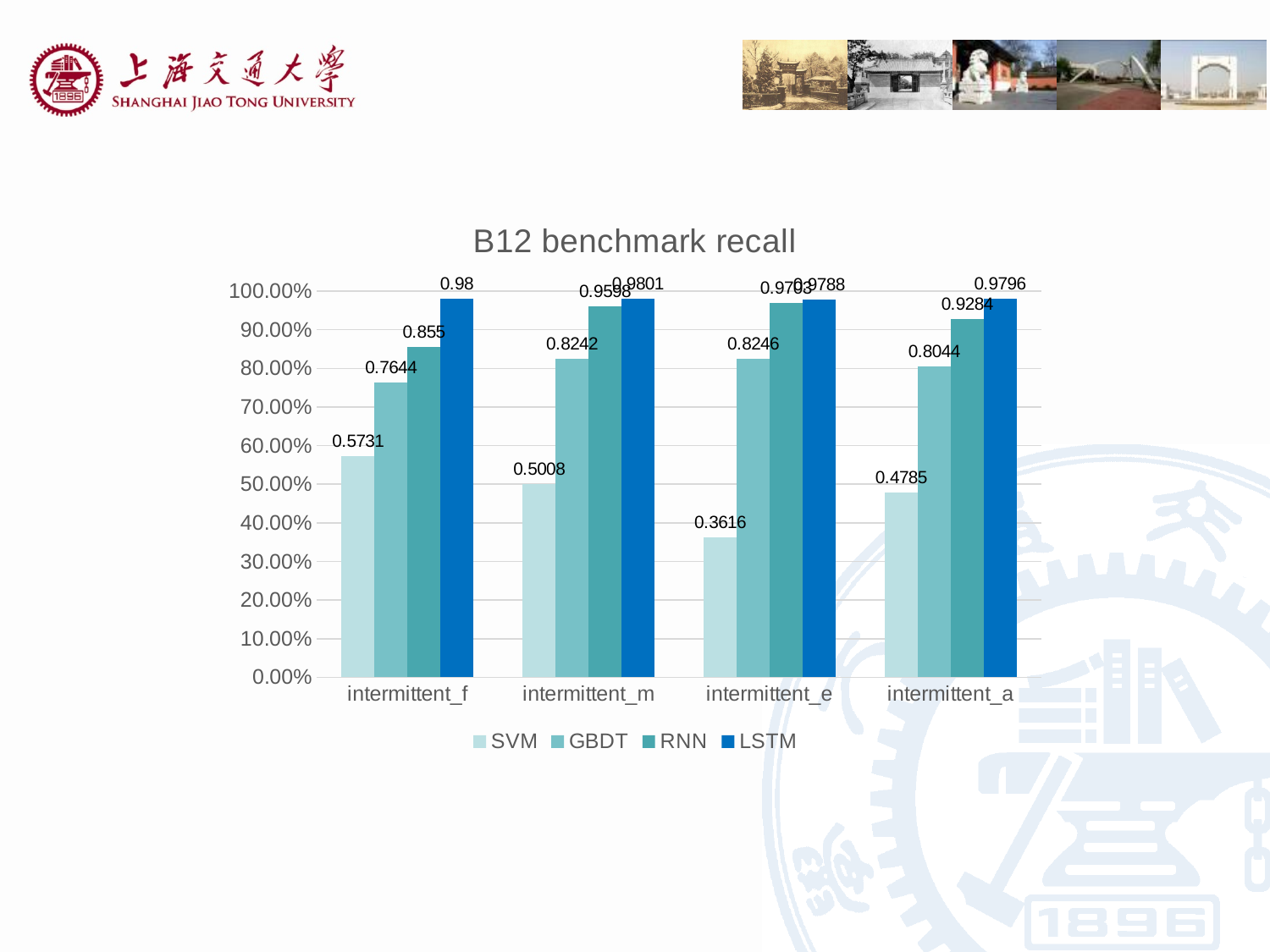

### Chart: B12 benchmark recall

| Category | SVM | GBDT | RNN | LSTM |
|---|---|---|---|---|
| intermittent_f | 0.5731 | 0.7644 | 0.855 | 0.98 |
| intermittent_m | 0.5008 | 0.8242 | 0.9598 | 0.9801 |
| intermittent_e | 0.3616 | 0.8246 | 0.9703 | 0.9788 |
| intermittent_a | 0.4785 | 0.8044 | 0.9284 | 0.9796 |